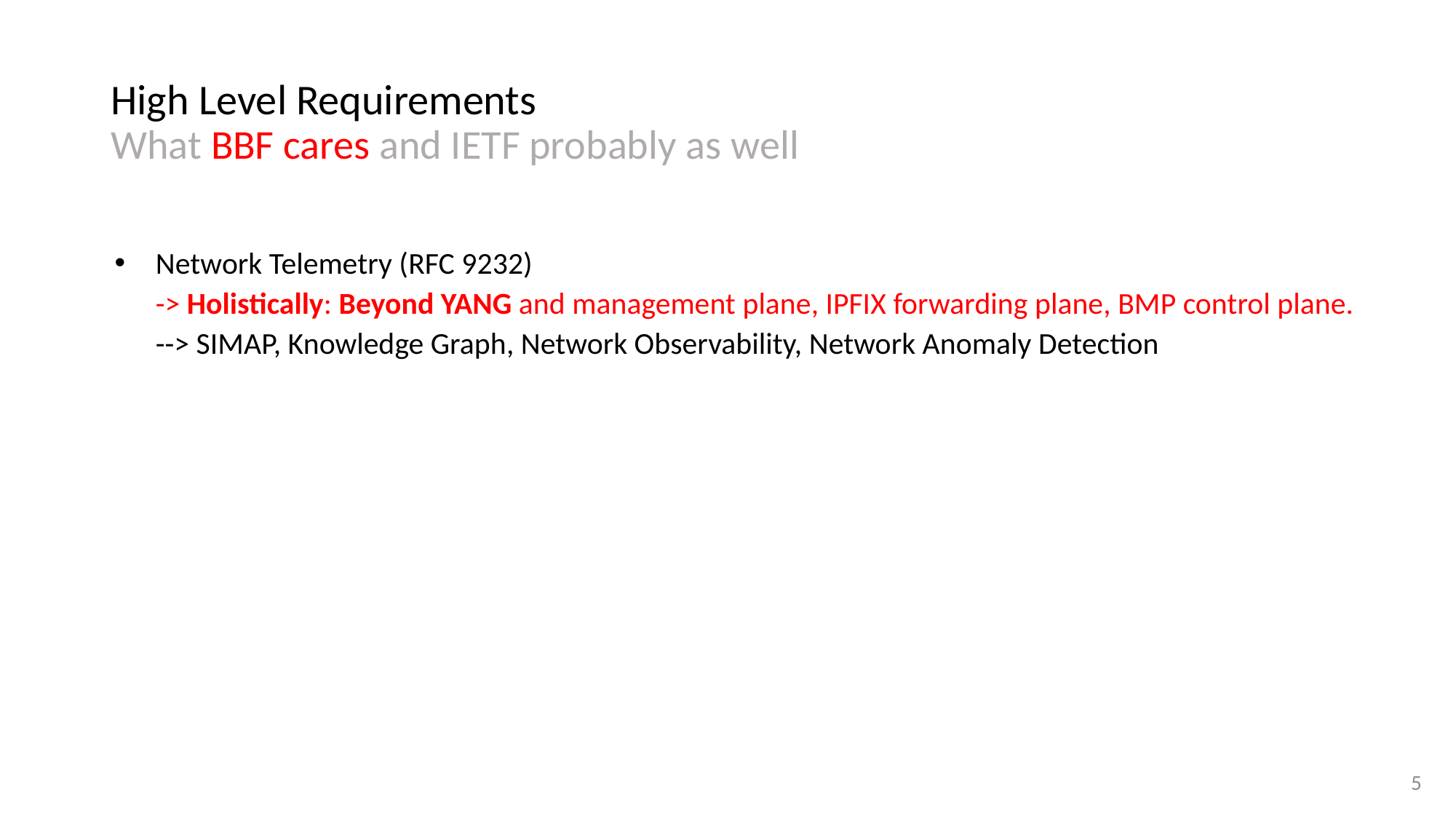

# High Level Requirements What BBF cares and IETF probably as well
Network Telemetry (RFC 9232)
-> Holistically: Beyond YANG and management plane, IPFIX forwarding plane, BMP control plane.
--> SIMAP, Knowledge Graph, Network Observability, Network Anomaly Detection

5